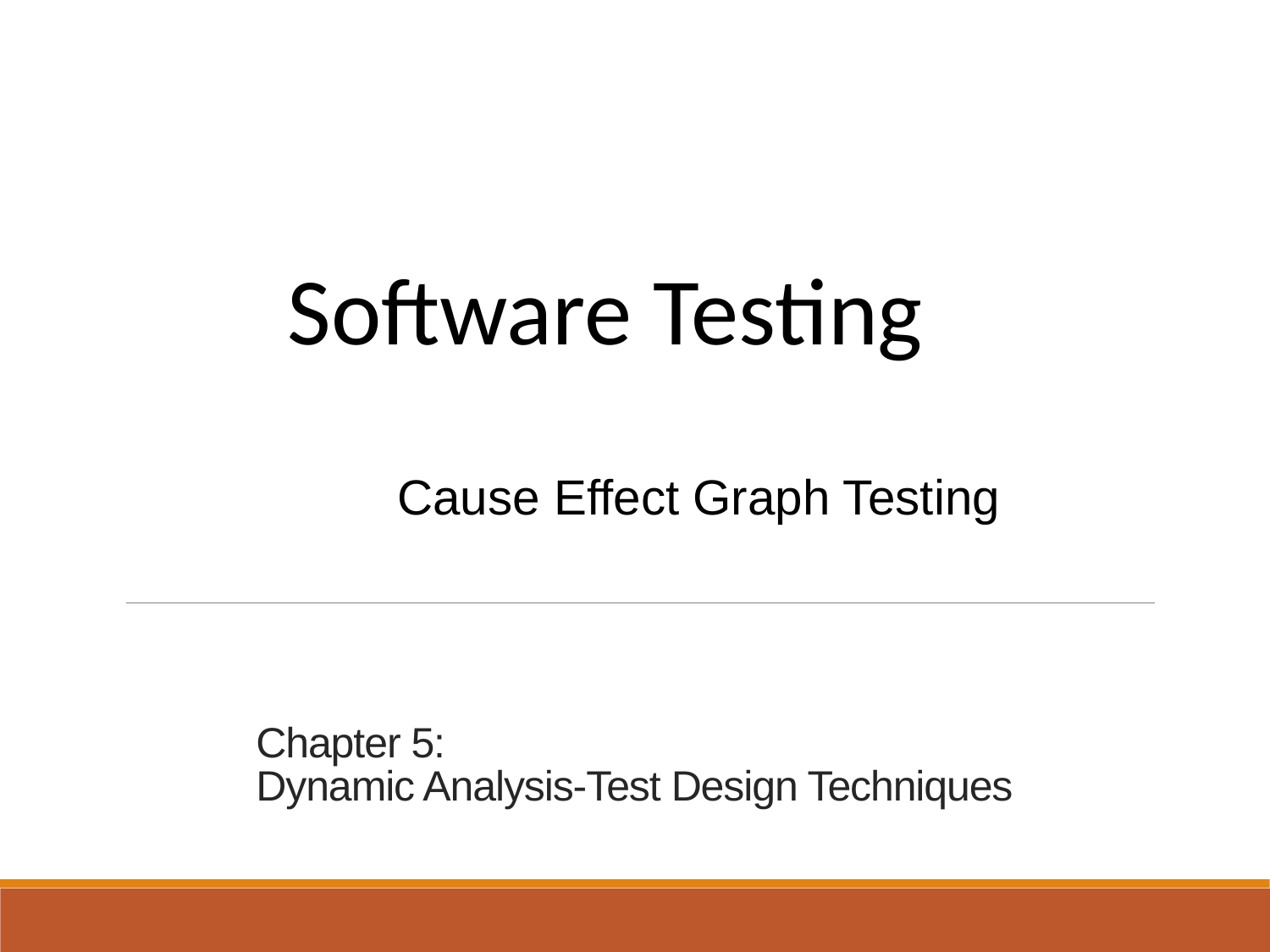

Software Testing

        Cause Effect Graph Testing
# Chapter 5: Dynamic Analysis-Test Design Techniques